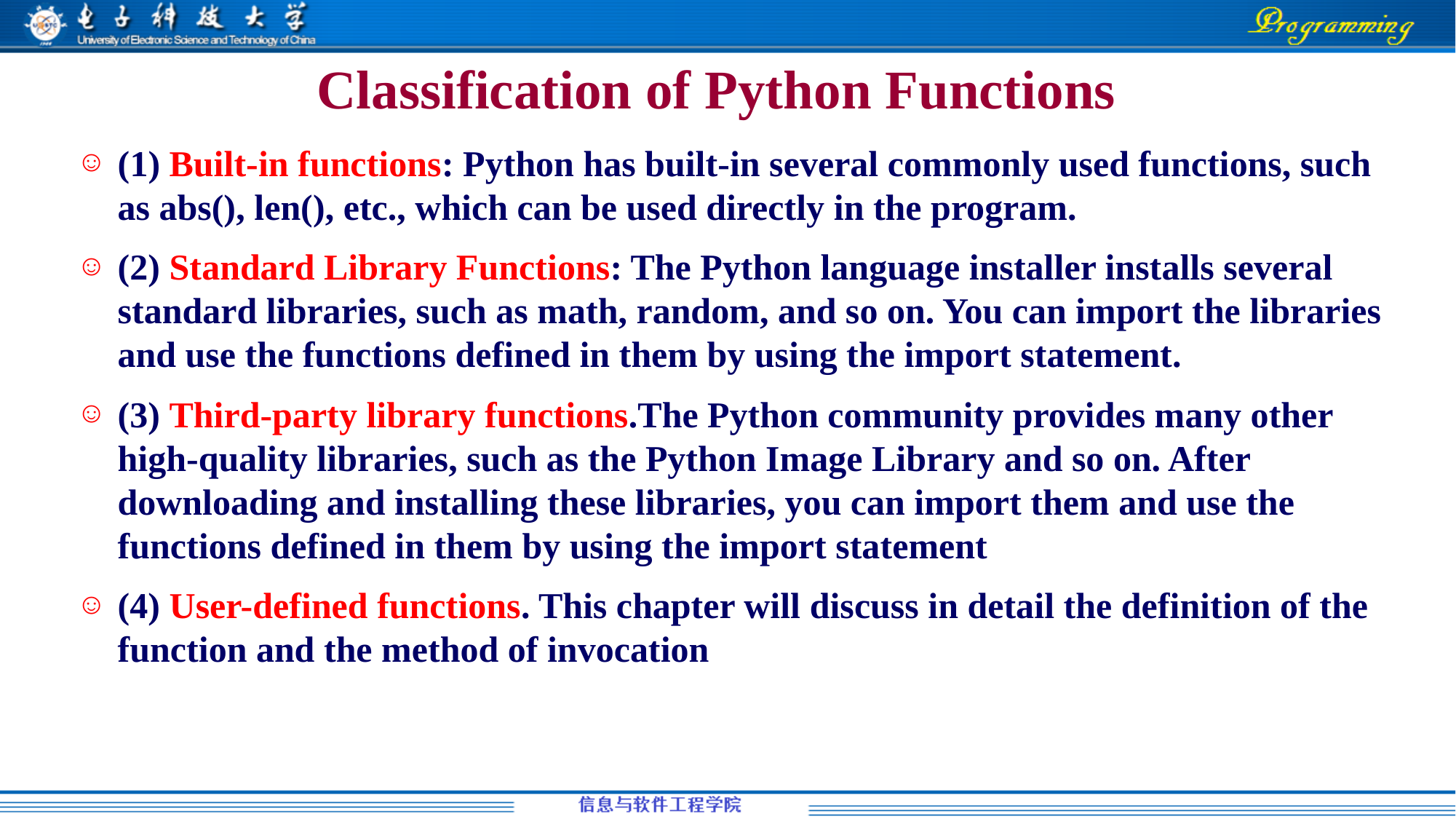

# Classification of Python Functions
(1) Built-in functions: Python has built-in several commonly used functions, such as abs(), len(), etc., which can be used directly in the program.
(2) Standard Library Functions: The Python language installer installs several standard libraries, such as math, random, and so on. You can import the libraries and use the functions defined in them by using the import statement.
(3) Third-party library functions.The Python community provides many other high-quality libraries, such as the Python Image Library and so on. After downloading and installing these libraries, you can import them and use the functions defined in them by using the import statement
(4) User-defined functions. This chapter will discuss in detail the definition of the function and the method of invocation